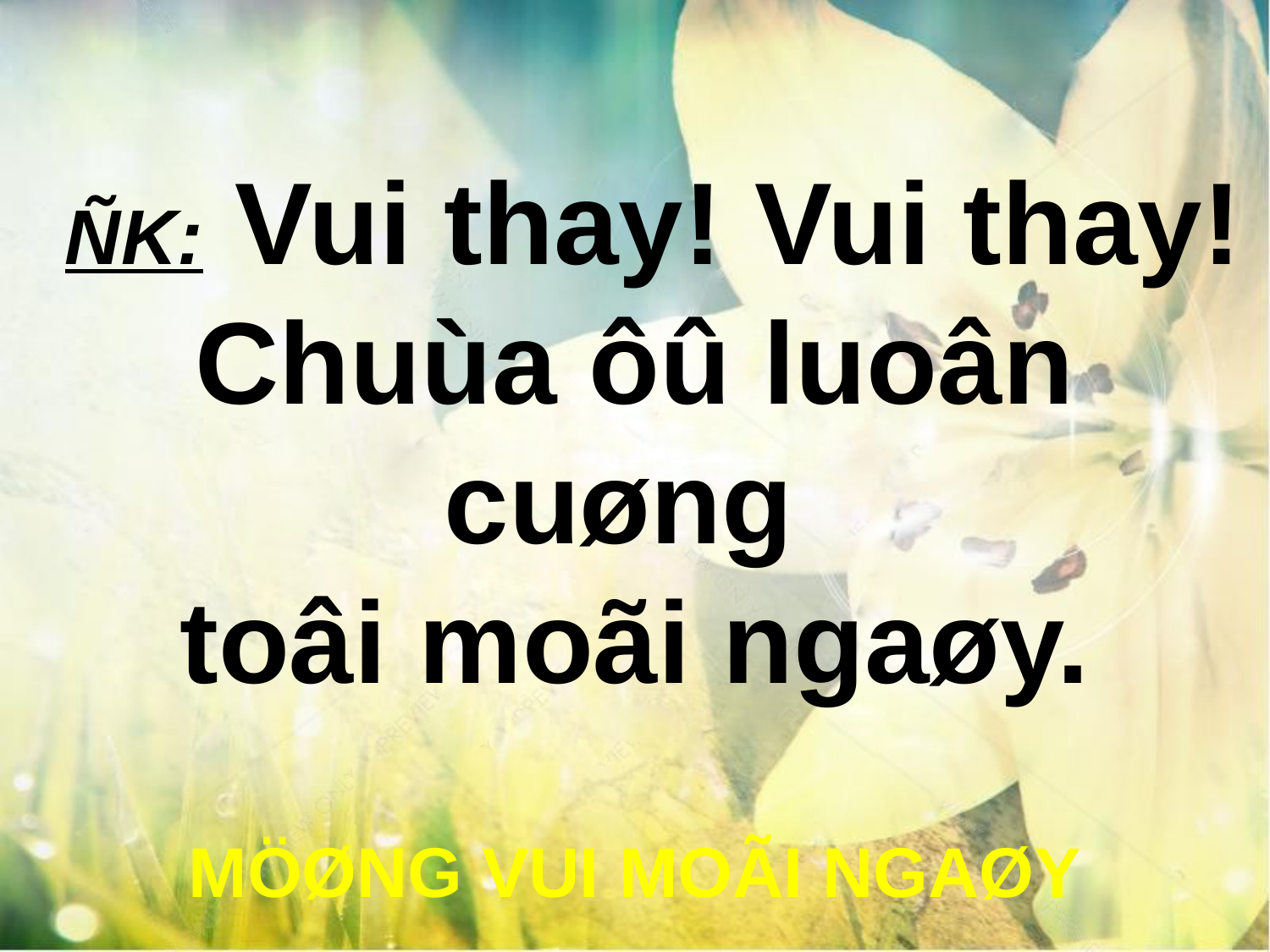

ÑK: Vui thay! Vui thay! Chuùa ôû luoân cuøng
toâi moãi ngaøy.
MÖØNG VUI MOÃI NGAØY